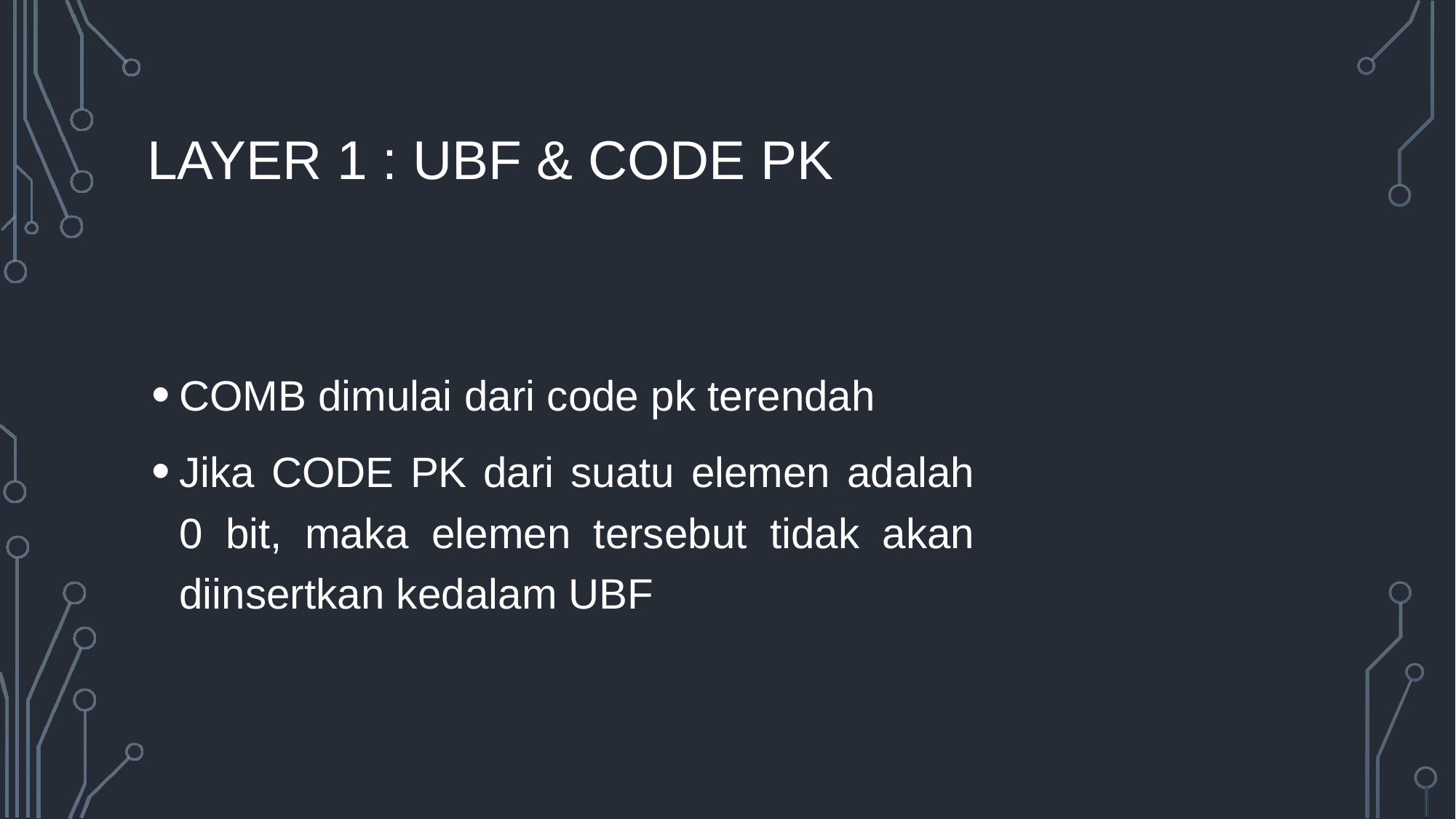

# LAYER 1 : UBF & CODE PK
COMB dimulai dari code pk terendah
Jika CODE PK dari suatu elemen adalah 0 bit, maka elemen tersebut tidak akan diinsertkan kedalam UBF